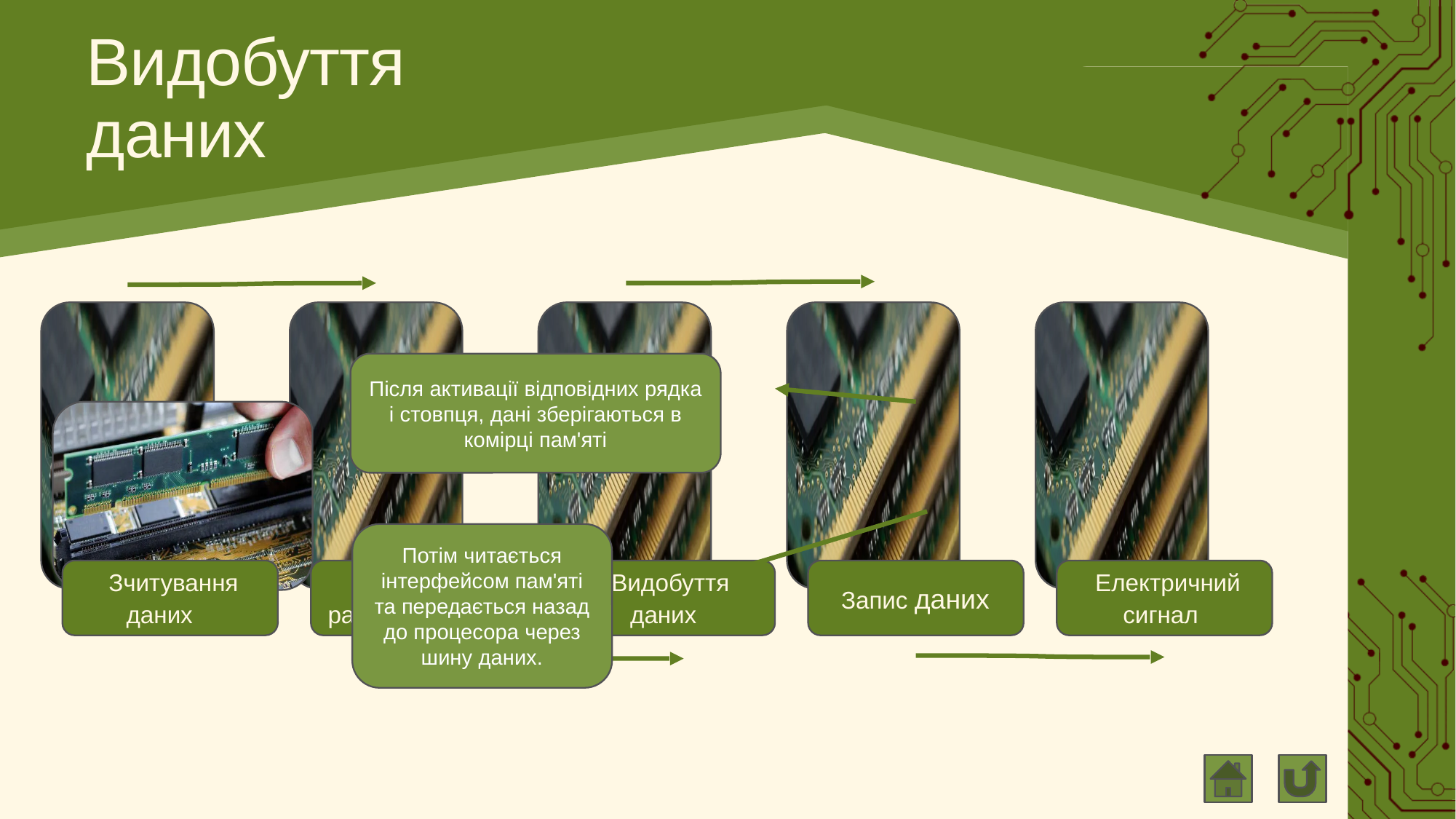

# Видобуття даних

Після активації відповідних рядка і стовпця, дані зберігаються в комірці пам'яті

Потім читається інтерфейсом пам'яті та передається назад до процесора через шину даних.
 Зчитування даних
 Активація радка і стовпця
 Видобуття даних
 Запис даних
 Електричний сигнал